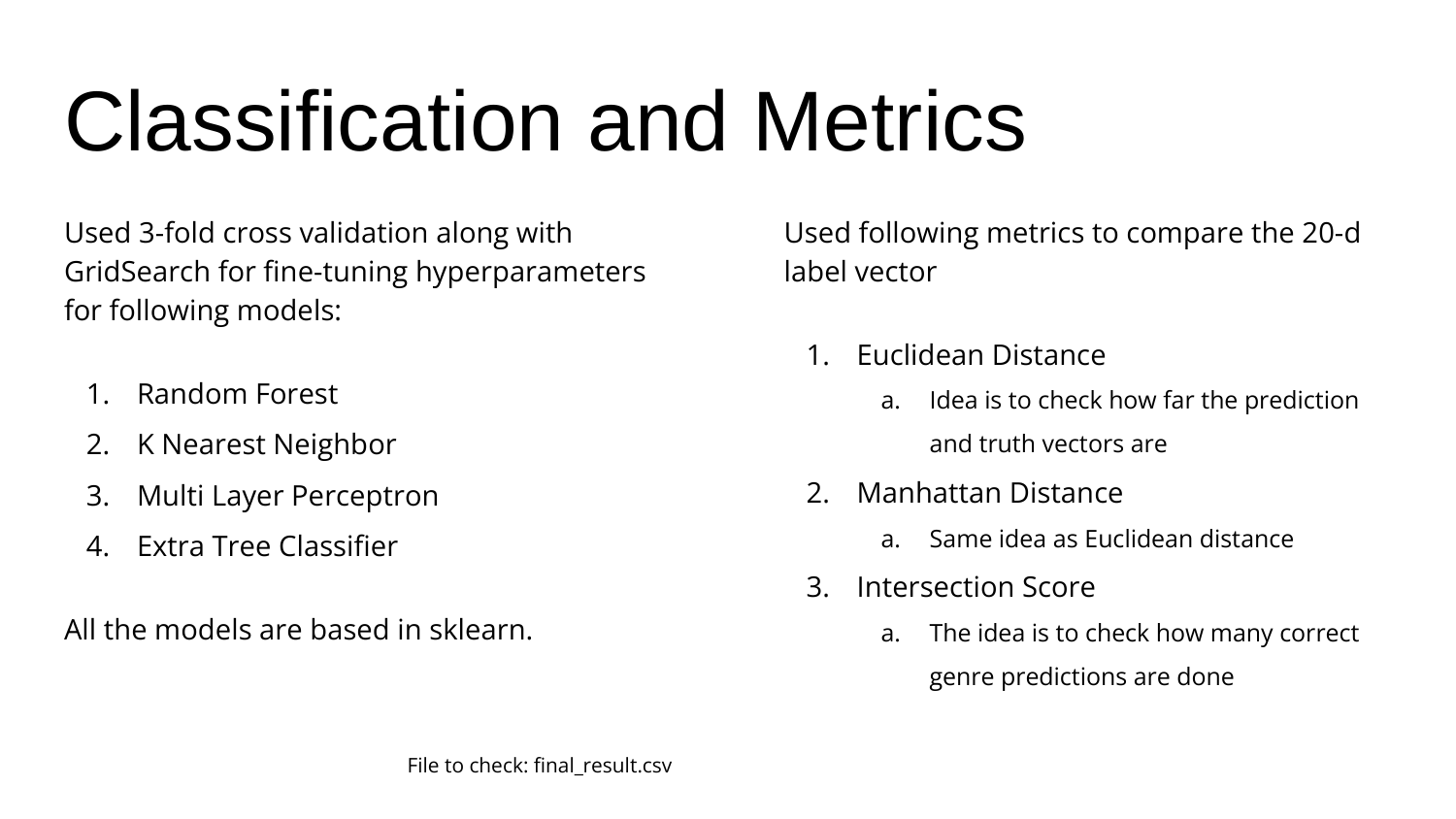

# Classification and Metrics
Used 3-fold cross validation along with GridSearch for fine-tuning hyperparameters for following models:
Random Forest
K Nearest Neighbor
Multi Layer Perceptron
Extra Tree Classifier
All the models are based in sklearn.

File to check: final_result.csv
Used following metrics to compare the 20-d label vector
Euclidean Distance
Idea is to check how far the prediction and truth vectors are
Manhattan Distance
Same idea as Euclidean distance
Intersection Score
The idea is to check how many correct genre predictions are done